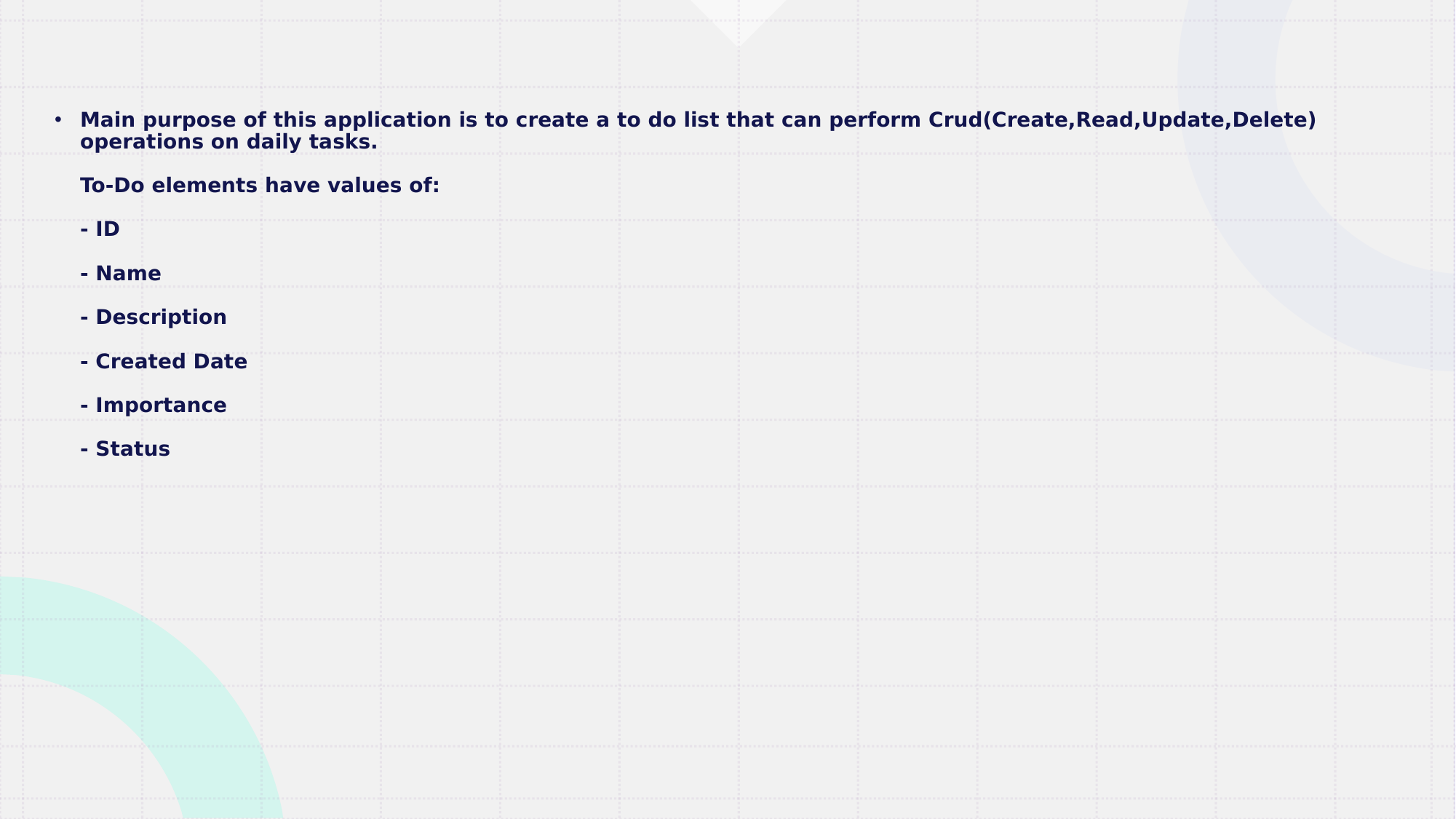

# Main purpose of this application is to create a to do list that can perform Crud(Create,Read,Update,Delete) operations on daily tasks. To-Do elements have values of: - ID - Name - Description - Created Date - Importance - Status